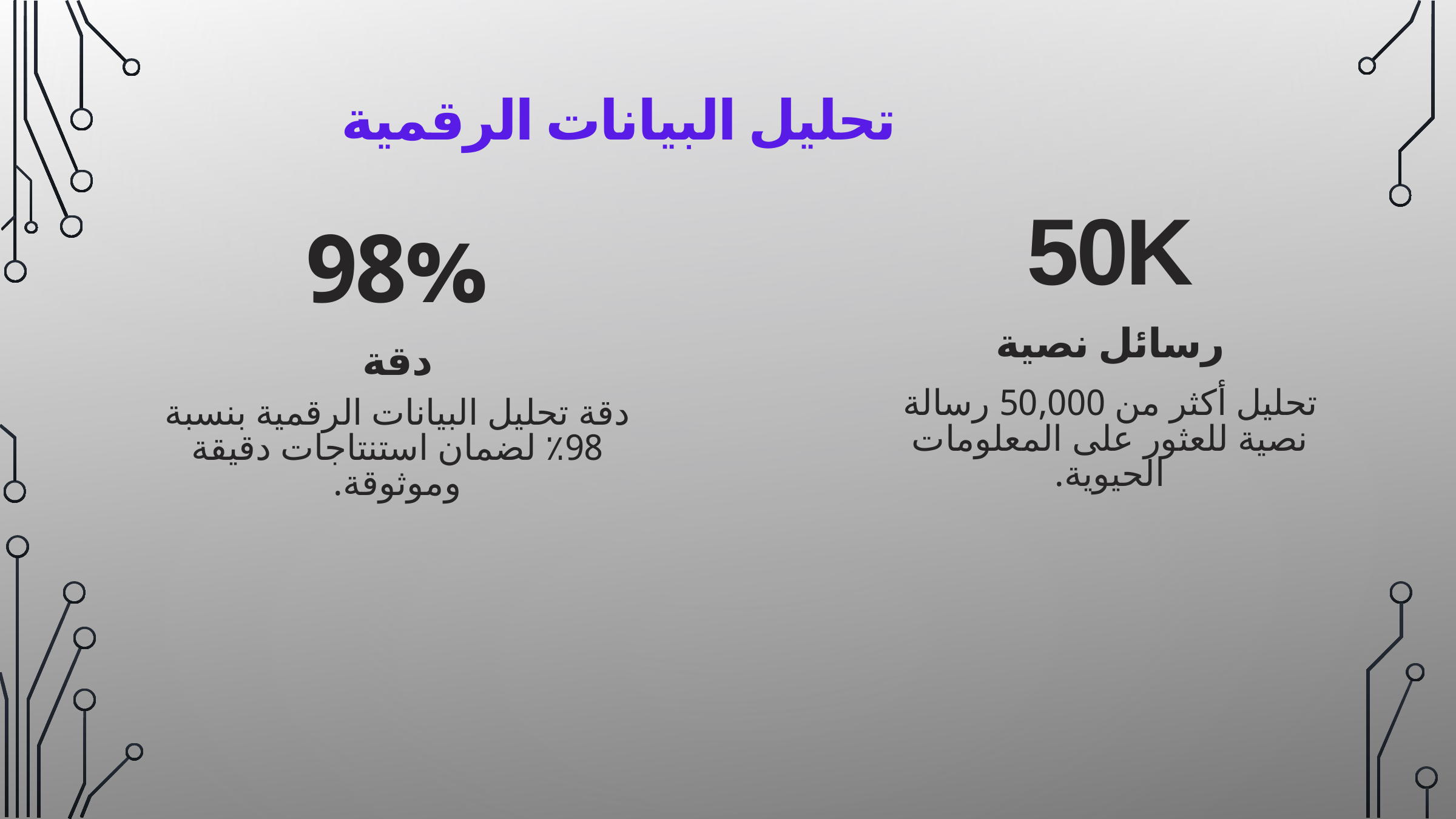

تحليل البيانات الرقمية
50K
98%
رسائل نصية
دقة
تحليل أكثر من 50,000 رسالة نصية للعثور على المعلومات الحيوية.
دقة تحليل البيانات الرقمية بنسبة 98٪ لضمان استنتاجات دقيقة وموثوقة.